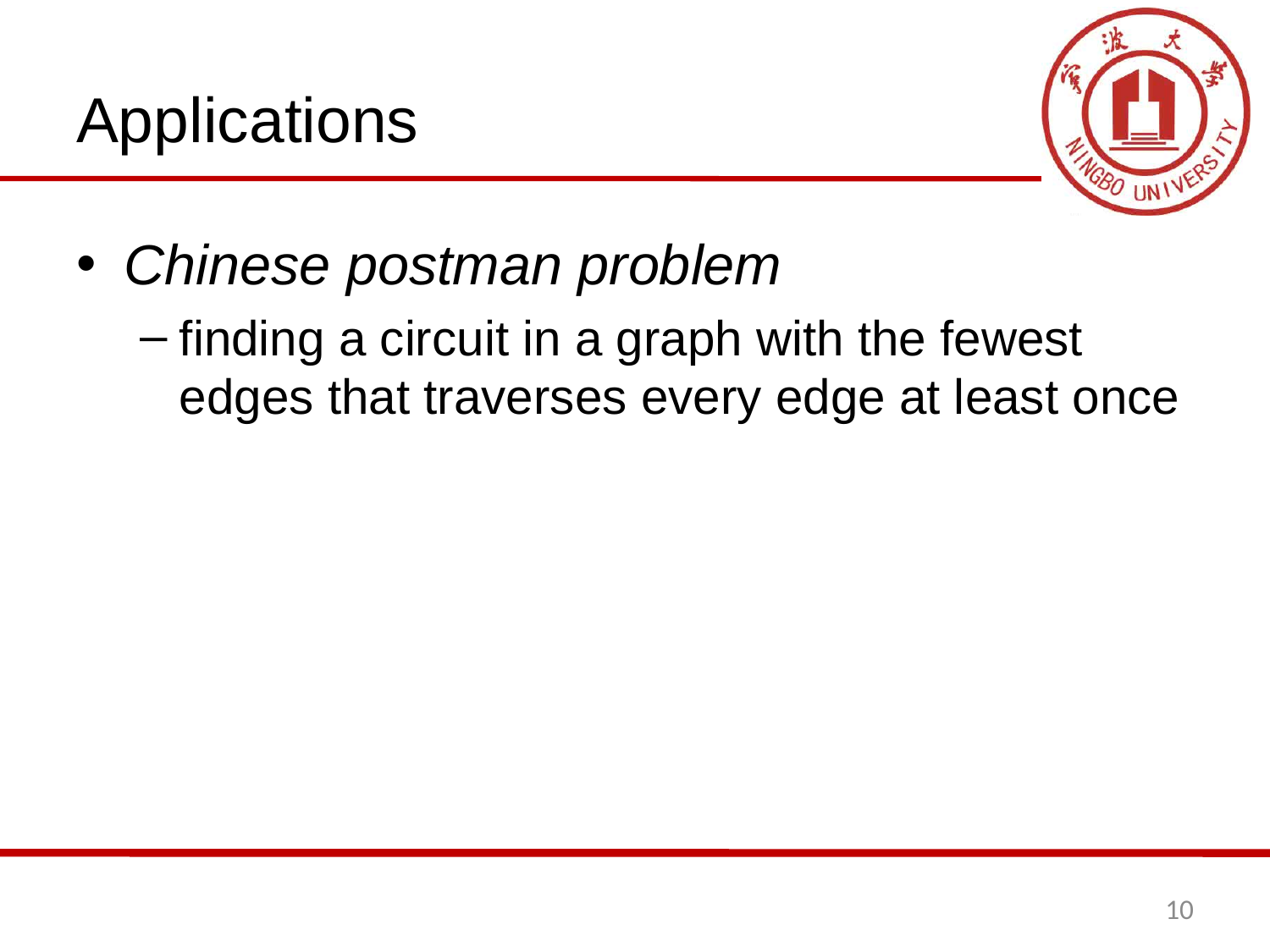

# Applications
Chinese postman problem
finding a circuit in a graph with the fewest edges that traverses every edge at least once
10